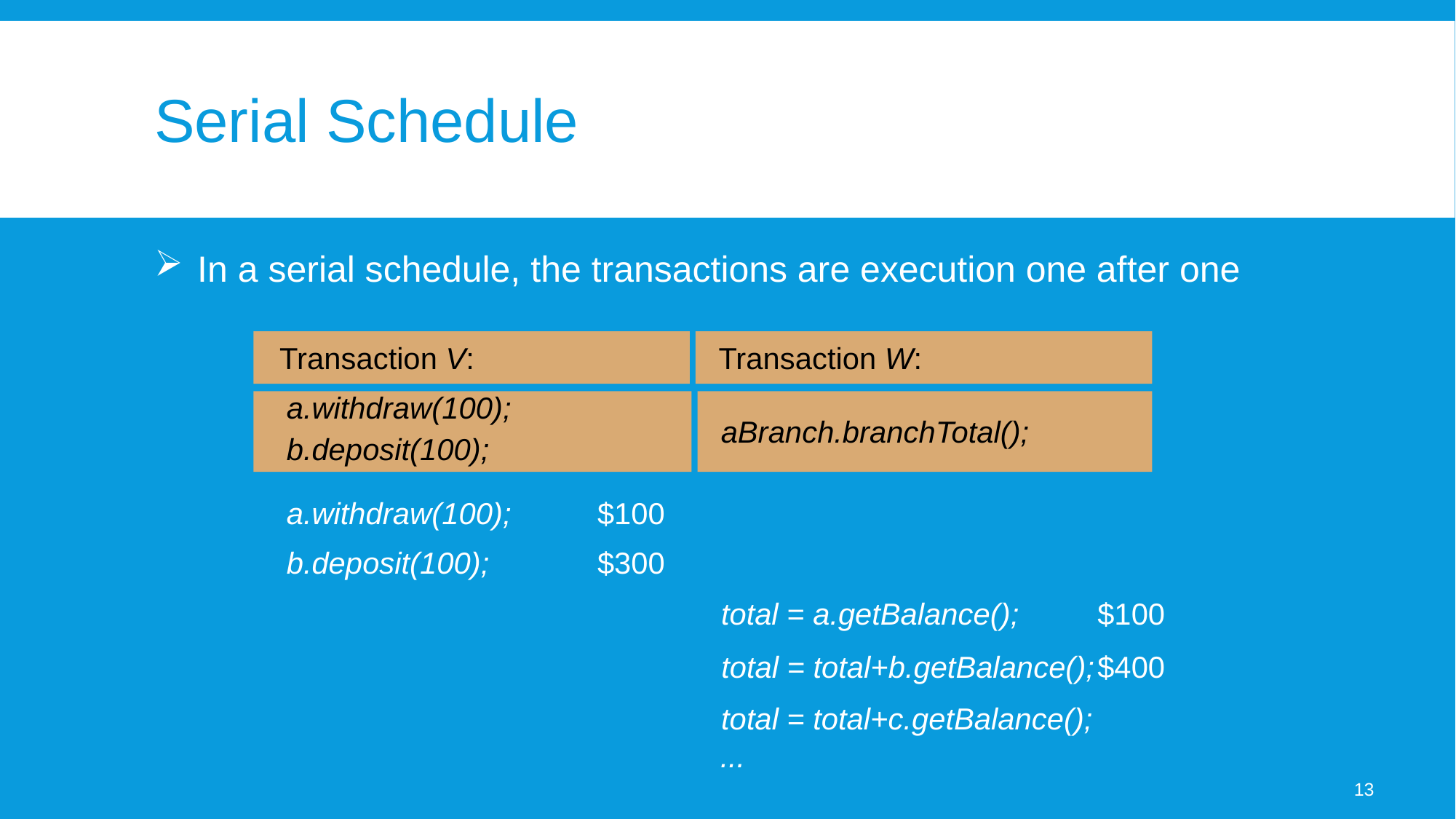

# Serial Schedule
In a serial schedule, the transactions are execution one after one

Transaction V:
Transaction W:
a.withdraw(100);

aBranch.branchTotal();
b.deposit(100);
a.withdraw(100);
$100
$300
b.deposit(100);
$100
total = a.getBalance();
$400
total = total+b.getBalance();
total = total+c.getBalance();
...
13